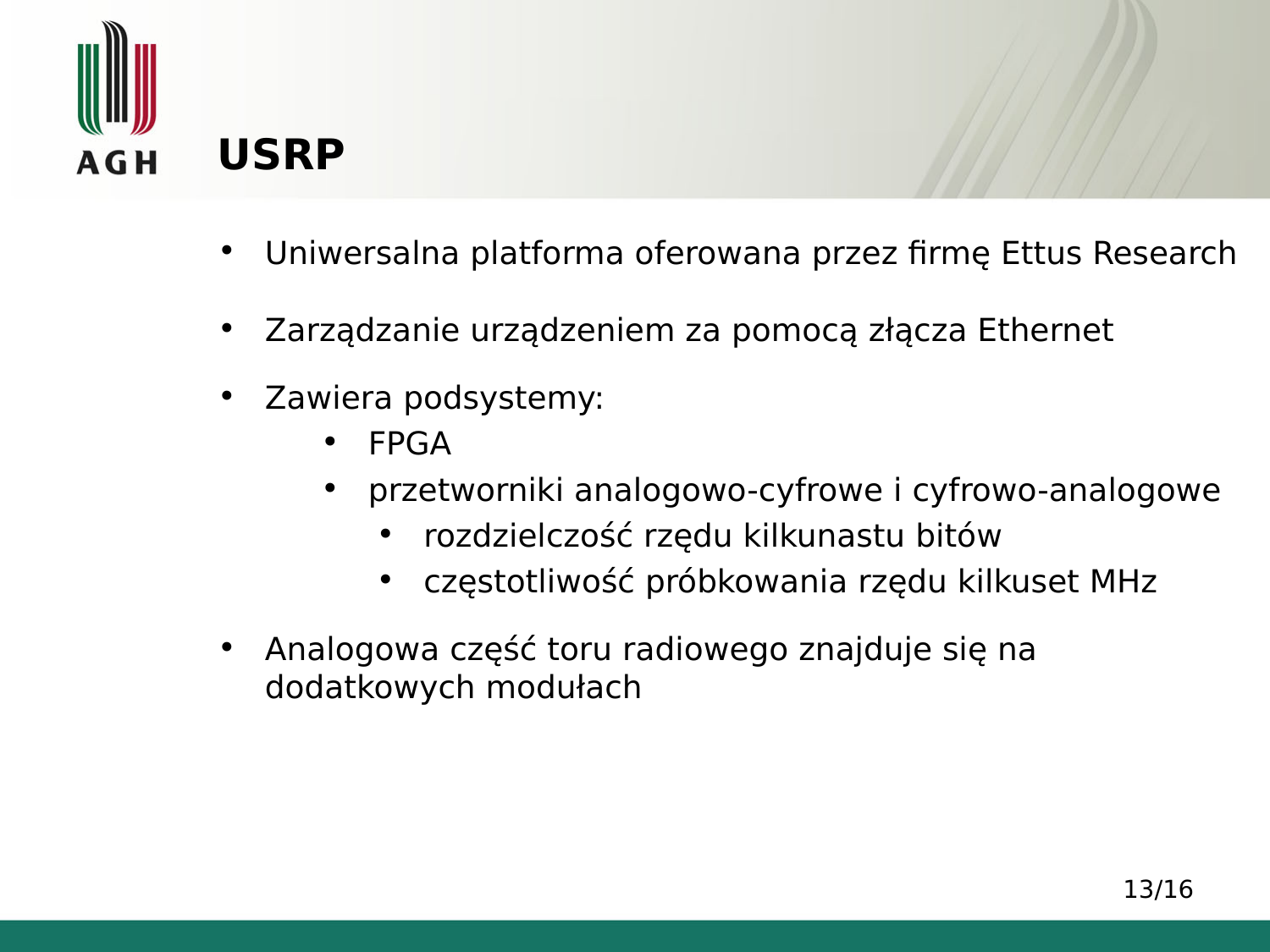

USRP
Uniwersalna platforma oferowana przez firmę Ettus Research
Zarządzanie urządzeniem za pomocą złącza Ethernet
Zawiera podsystemy:
FPGA
przetworniki analogowo-cyfrowe i cyfrowo-analogowe
rozdzielczość rzędu kilkunastu bitów
częstotliwość próbkowania rzędu kilkuset MHz
Analogowa część toru radiowego znajduje się na dodatkowych modułach

13/16